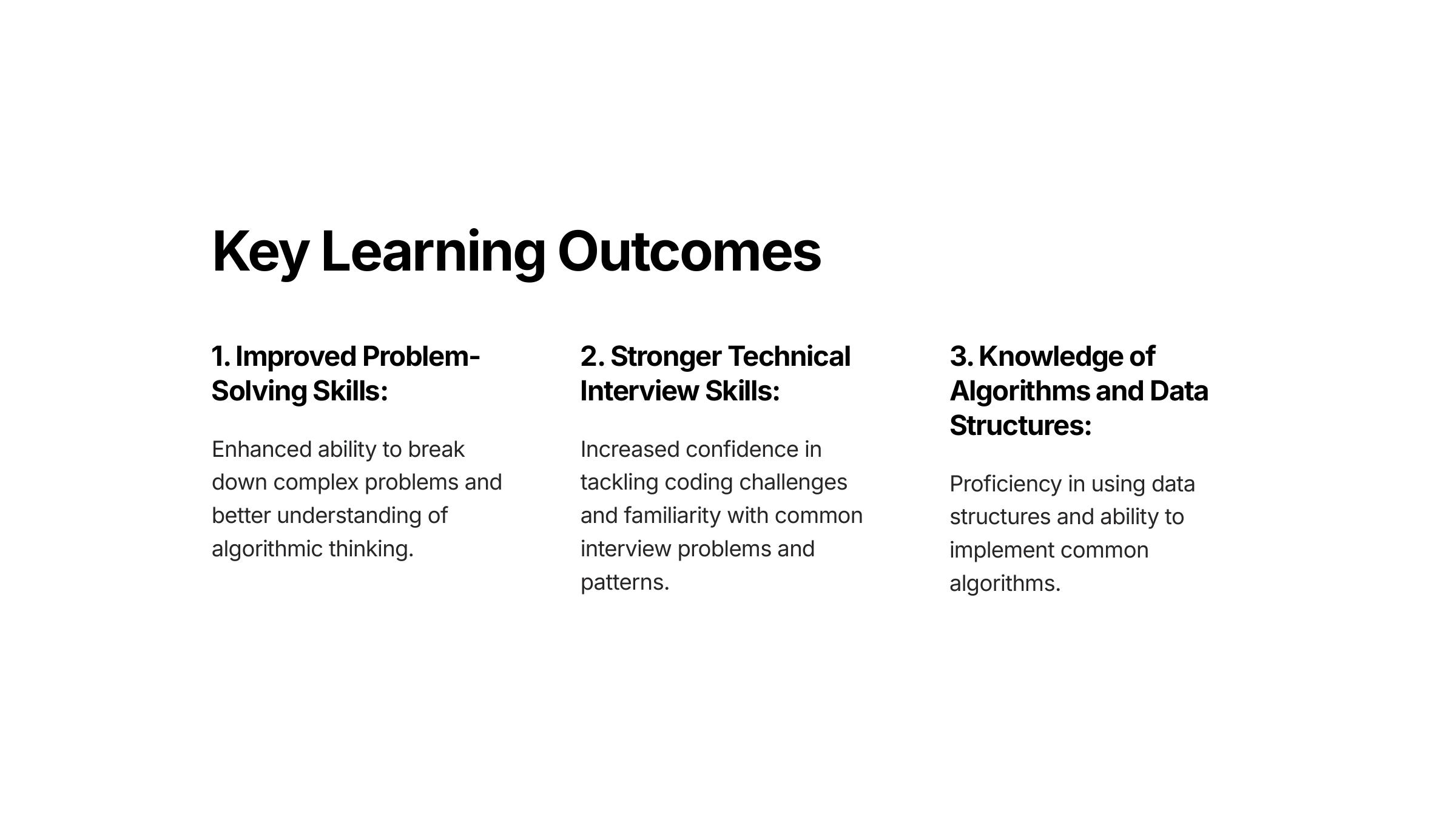

Key Learning Outcomes
1. Improved Problem-Solving Skills:
2. Stronger Technical Interview Skills:
3. Knowledge of Algorithms and Data Structures:
Enhanced ability to break down complex problems and better understanding of algorithmic thinking.
Increased confidence in tackling coding challenges and familiarity with common interview problems and patterns.
Proficiency in using data structures and ability to implement common algorithms.